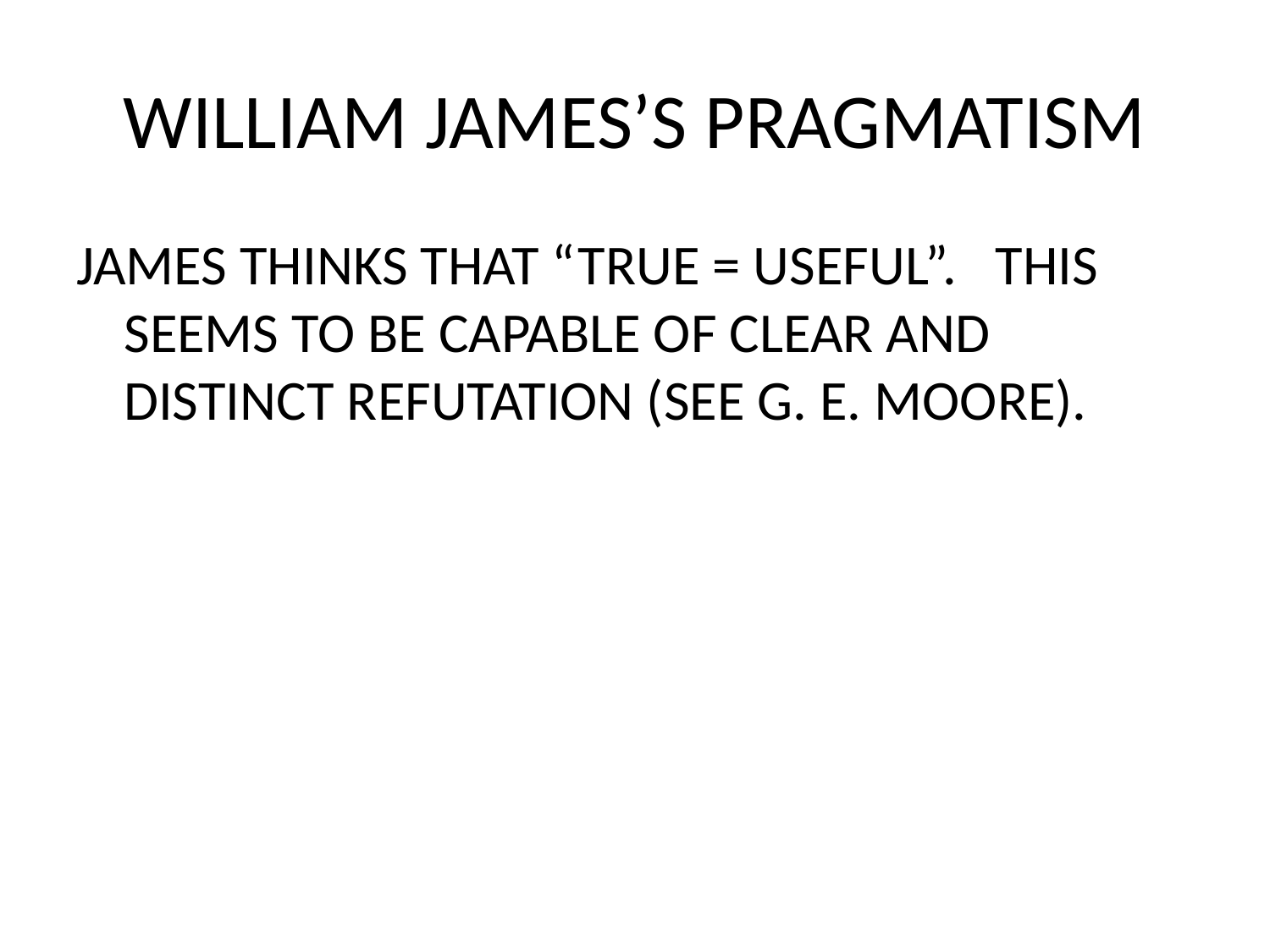

# WILLIAM JAMES’S PRAGMATISM
JAMES THINKS THAT “TRUE = USEFUL”.   THIS SEEMS TO BE CAPABLE OF CLEAR AND DISTINCT REFUTATION (SEE G. E. MOORE).